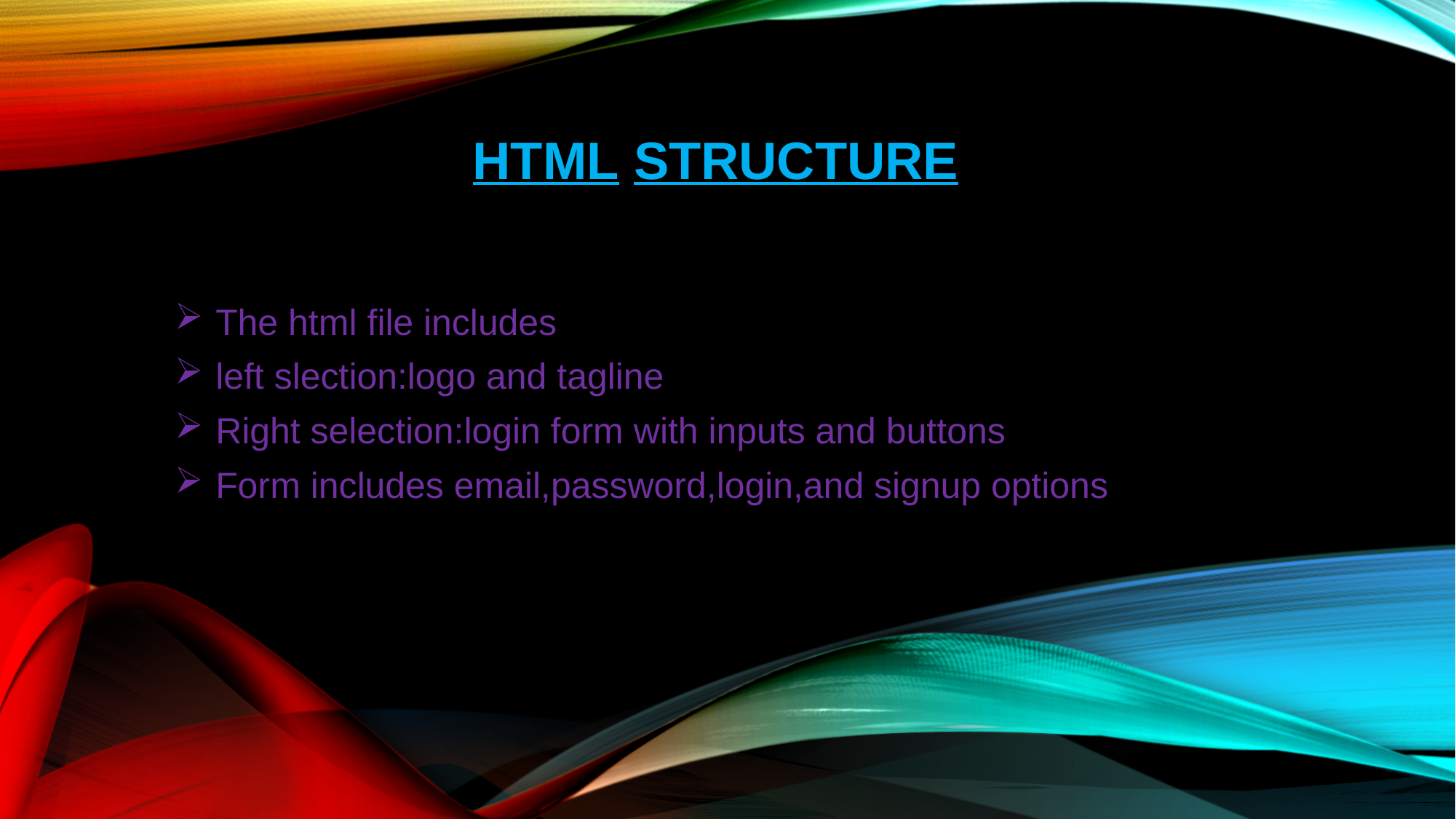

# Html structure
The html file includes
left slection:logo and tagline
Right selection:login form with inputs and buttons
Form includes email,password,login,and signup options